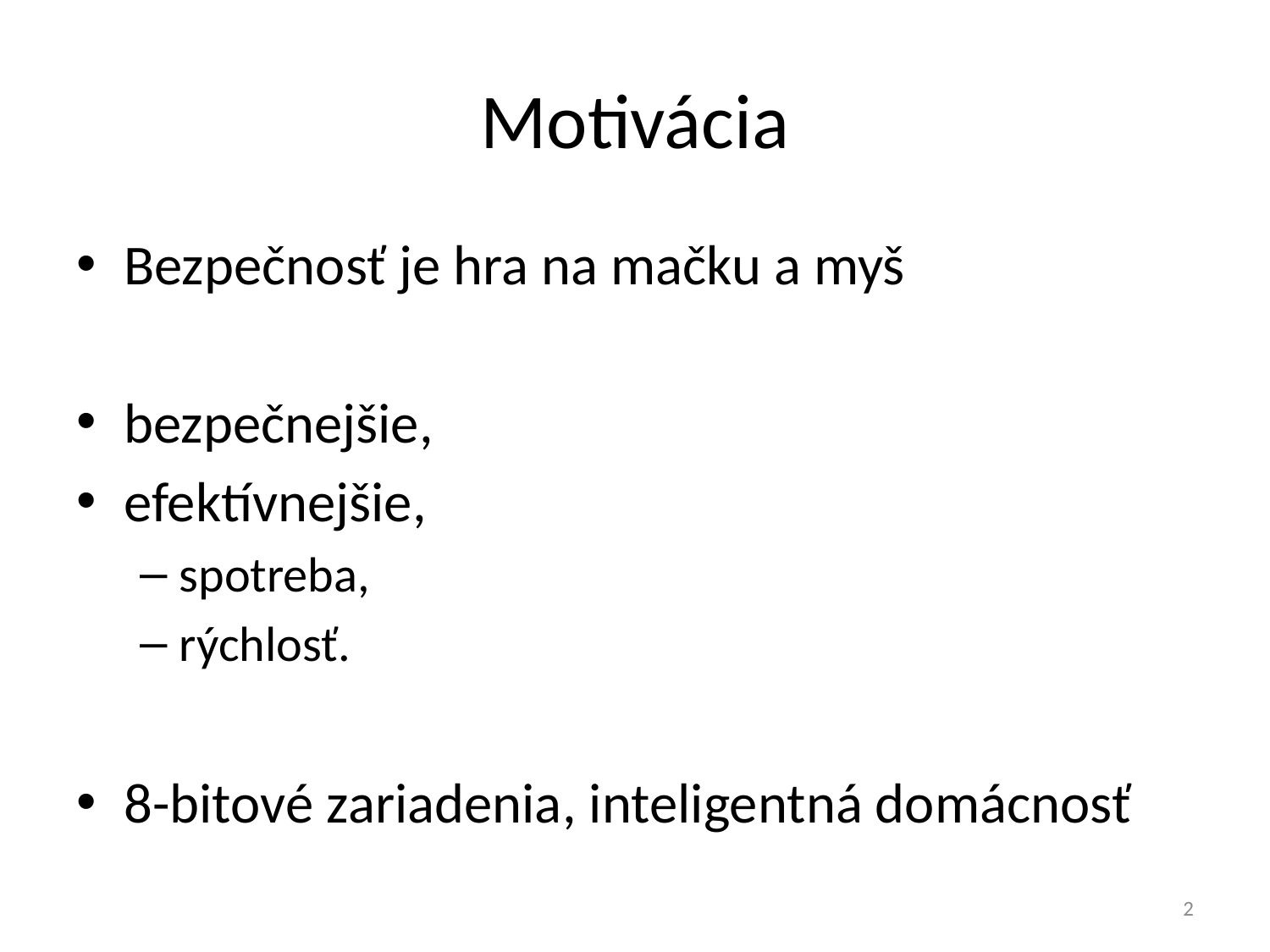

# Motivácia
Bezpečnosť je hra na mačku a myš

bezpečnejšie,
efektívnejšie,
spotreba,
rýchlosť.

8-bitové zariadenia, inteligentná domácnosť
2